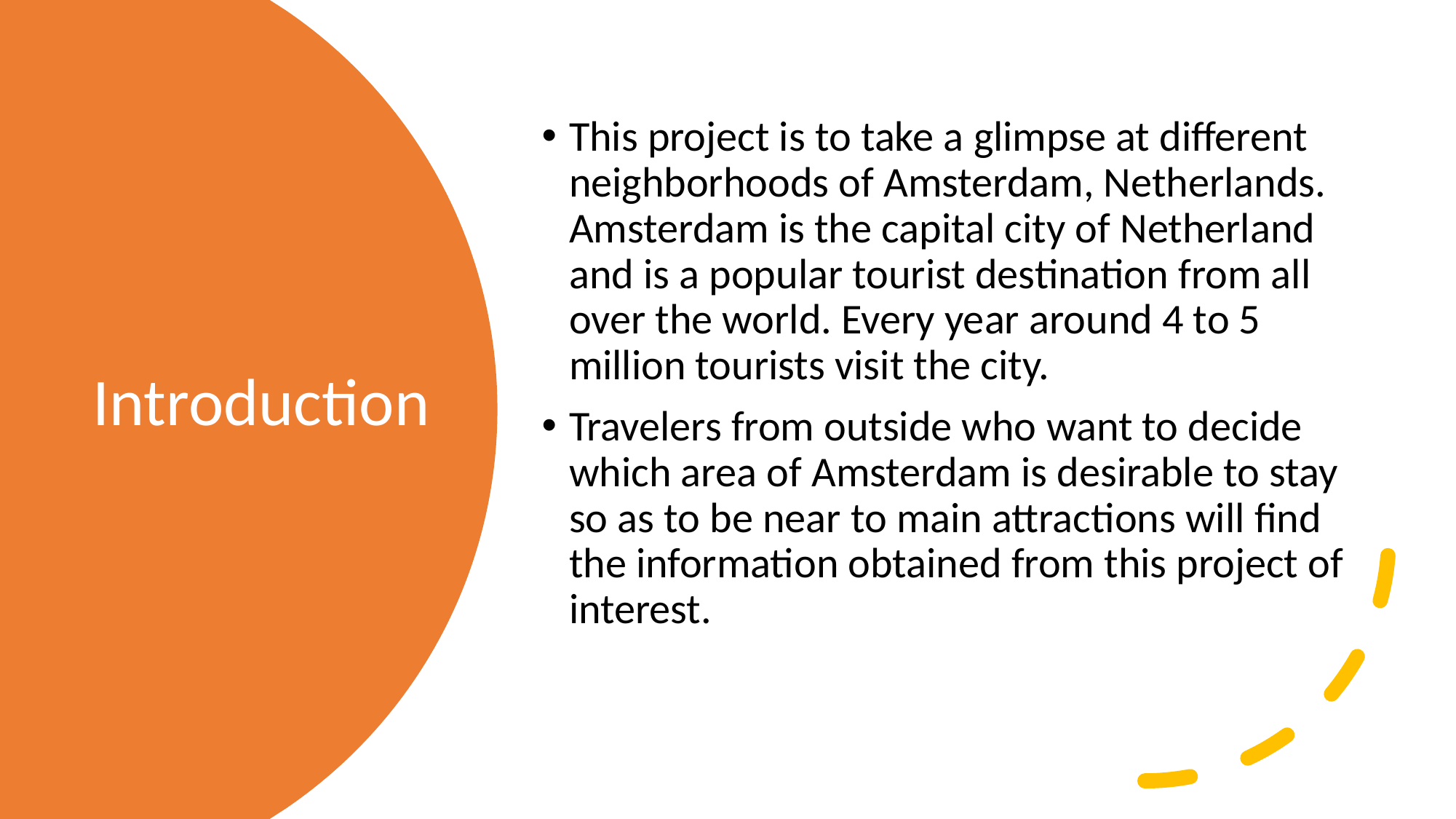

This project is to take a glimpse at different neighborhoods of Amsterdam, Netherlands. Amsterdam is the capital city of Netherland and is a popular tourist destination from all over the world. Every year around 4 to 5 million tourists visit the city.
Travelers from outside who want to decide which area of Amsterdam is desirable to stay so as to be near to main attractions will find the information obtained from this project of interest.

# Introduction